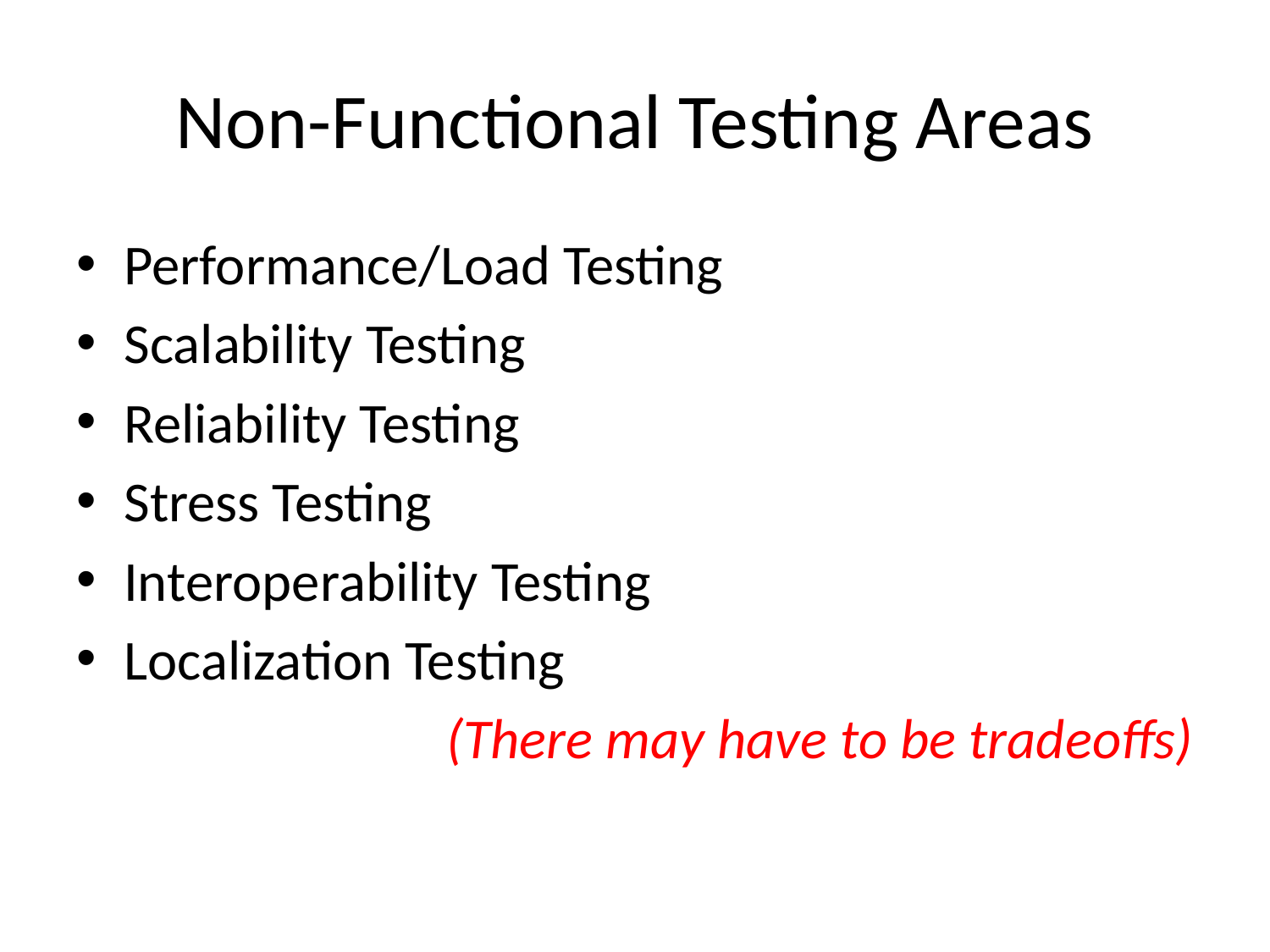

# Non-Functional Testing Areas
Performance/Load Testing
Scalability Testing
Reliability Testing
Stress Testing
Interoperability Testing
Localization Testing
(There may have to be tradeoffs)